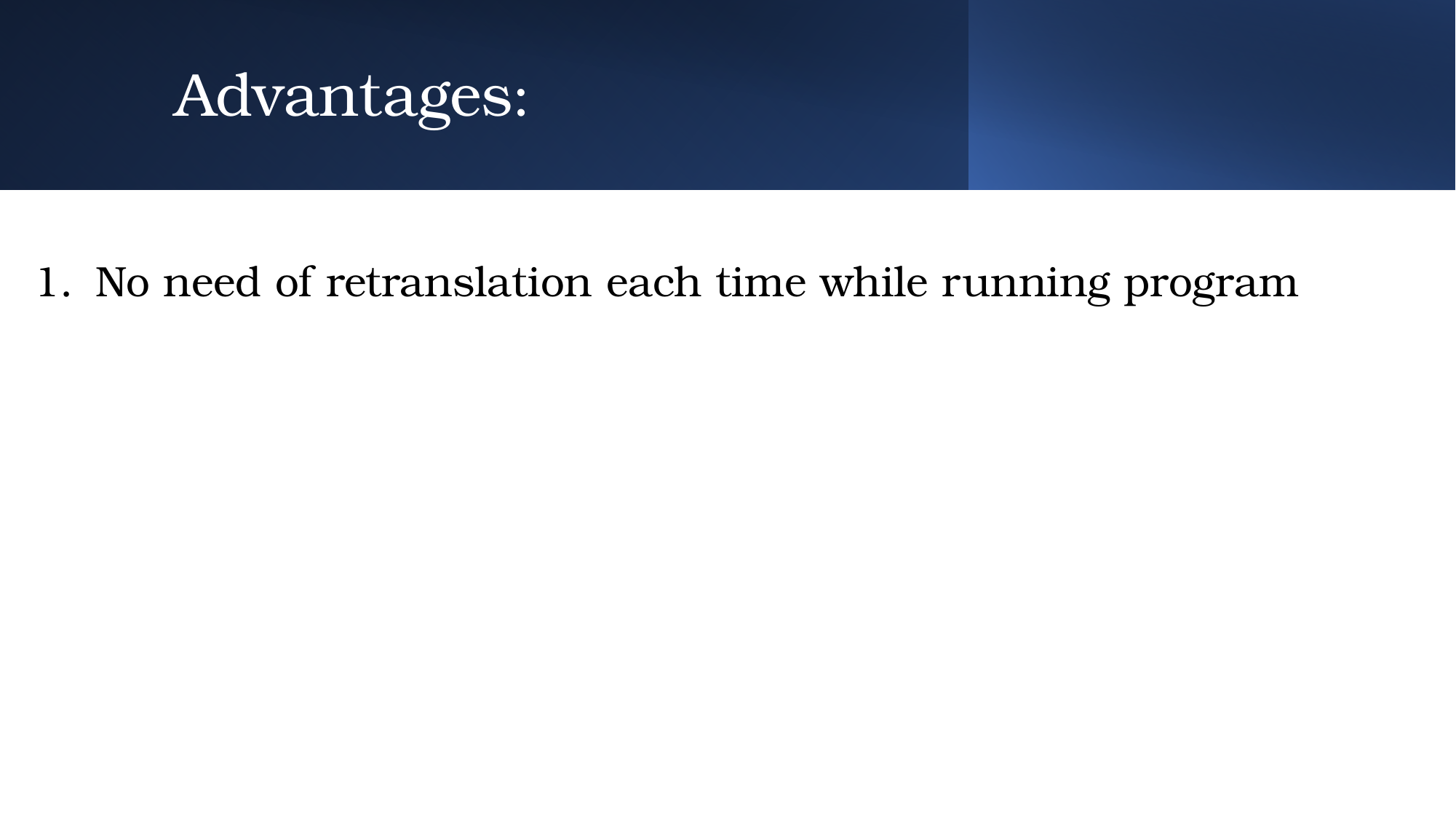

# Advantages:
No need of retranslation each time while running program
13